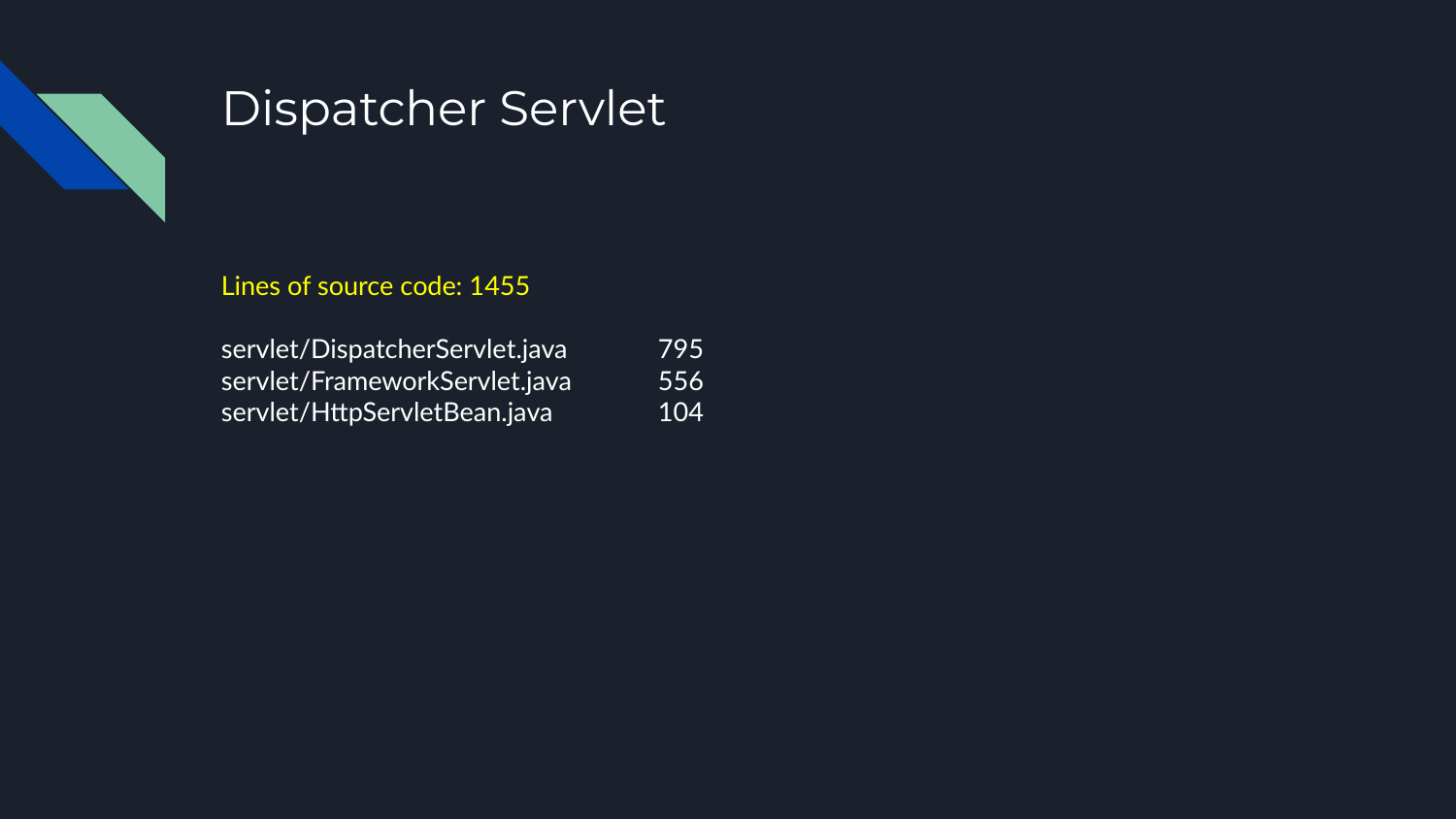

# Dispatcher Servlet

Lines of source code: 1455
servlet/DispatcherServlet.java	795
servlet/FrameworkServlet.java 	556
servlet/HttpServletBean.java 	104